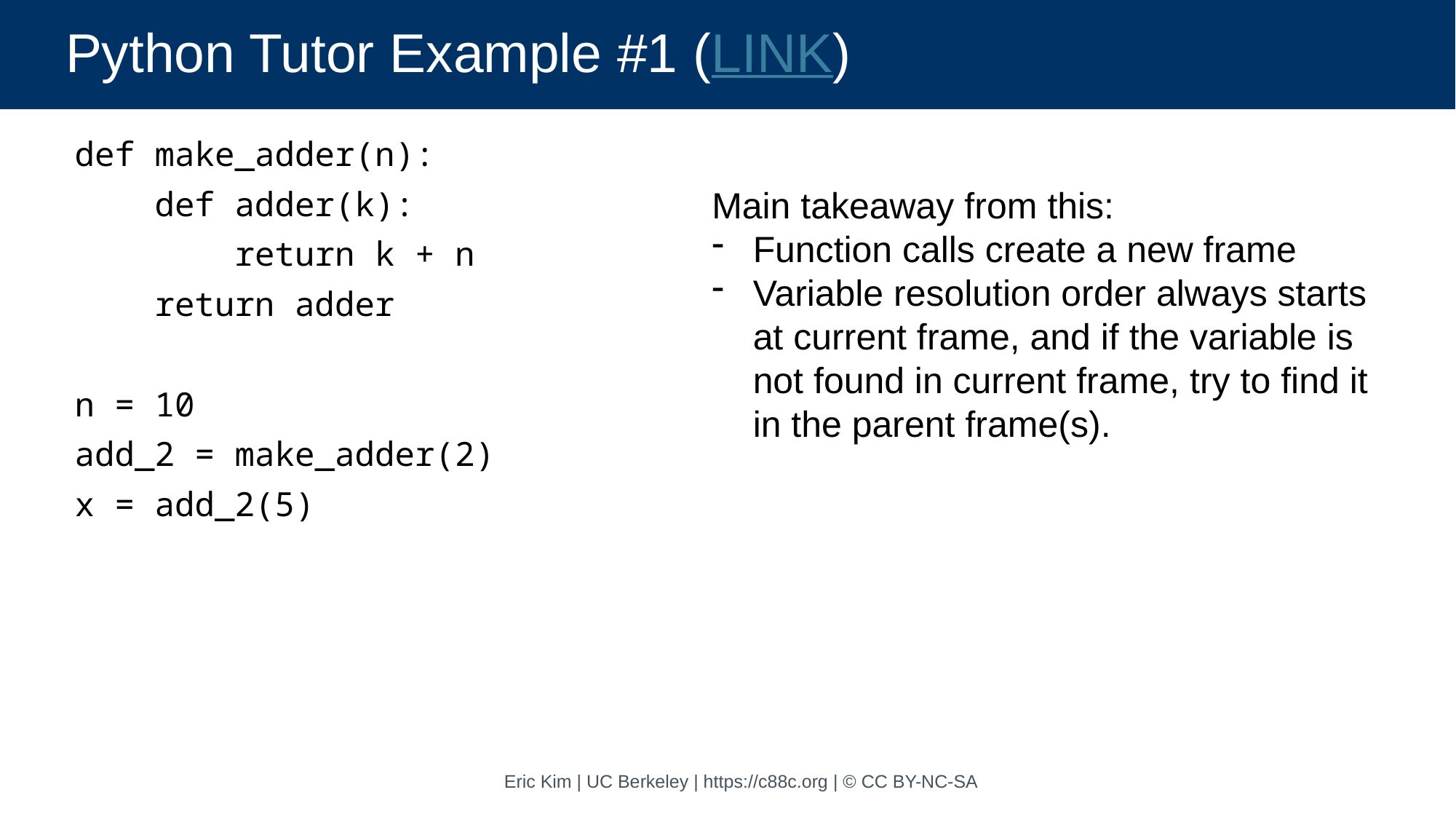

# Python Tutor Example #1 (LINK)
def make_adder(n):
    def adder(k):
        return k + n
    return adder

n = 10
add_2 = make_adder(2)
x = add_2(5)
Main takeaway from this:
Function calls create a new frame
Variable resolution order always starts at current frame, and if the variable is not found in current frame, try to find it in the parent frame(s).
Eric Kim | UC Berkeley | https://c88c.org | © CC BY-NC-SA